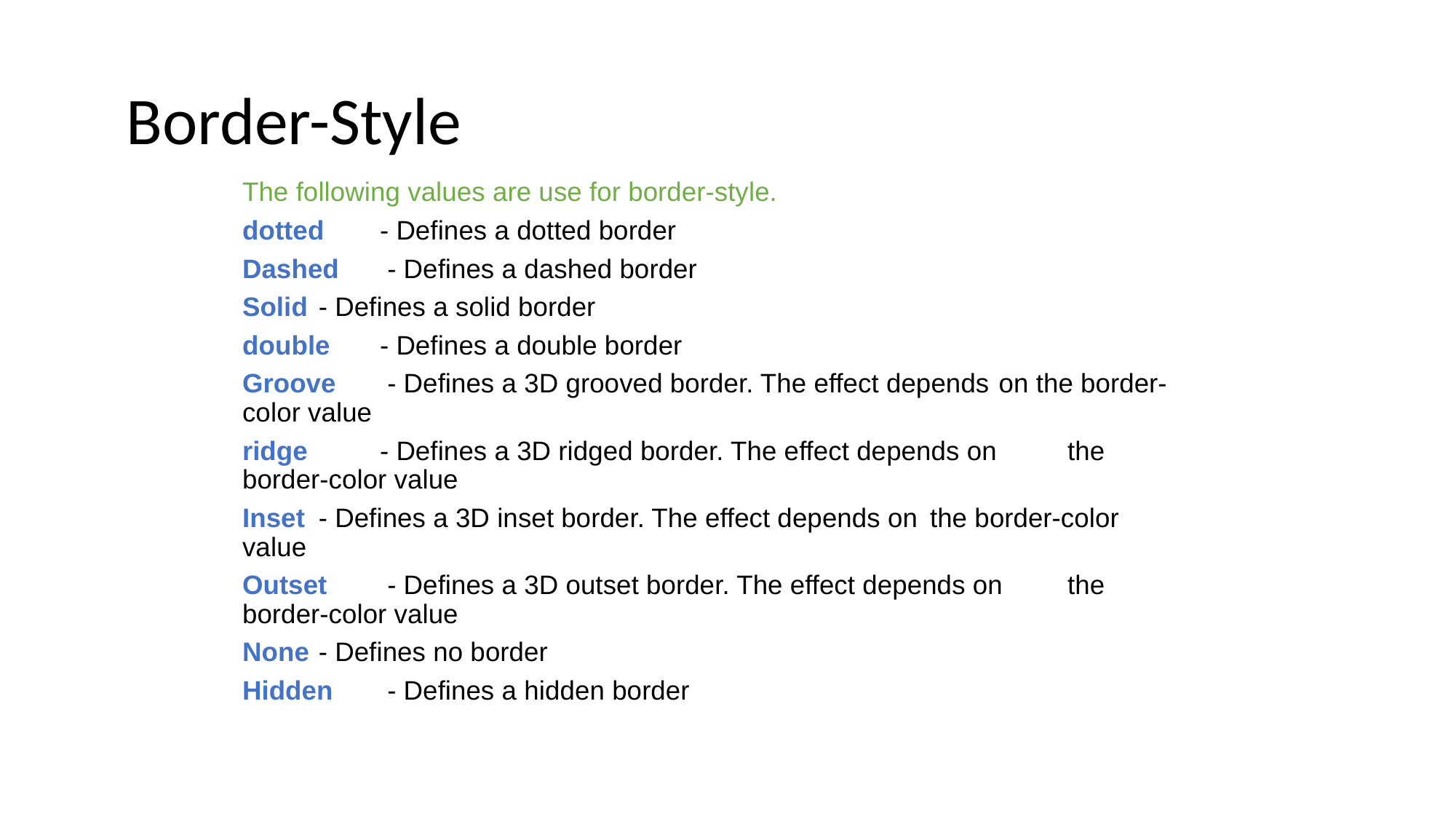

# Border-Style
The following values are use for border-style.
dotted 	- Defines a dotted border
Dashed	 - Defines a dashed border
Solid		 - Defines a solid border
double 	- Defines a double border
Groove	 - Defines a 3D grooved border. The effect depends 		on the border-color value
ridge 		- Defines a 3D ridged border. The effect depends on 		the border-color value
Inset		 - Defines a 3D inset border. The effect depends on 		the border-color value
Outset	 - Defines a 3D outset border. The effect depends on 		the border-color value
None		 - Defines no border
Hidden	 - Defines a hidden border